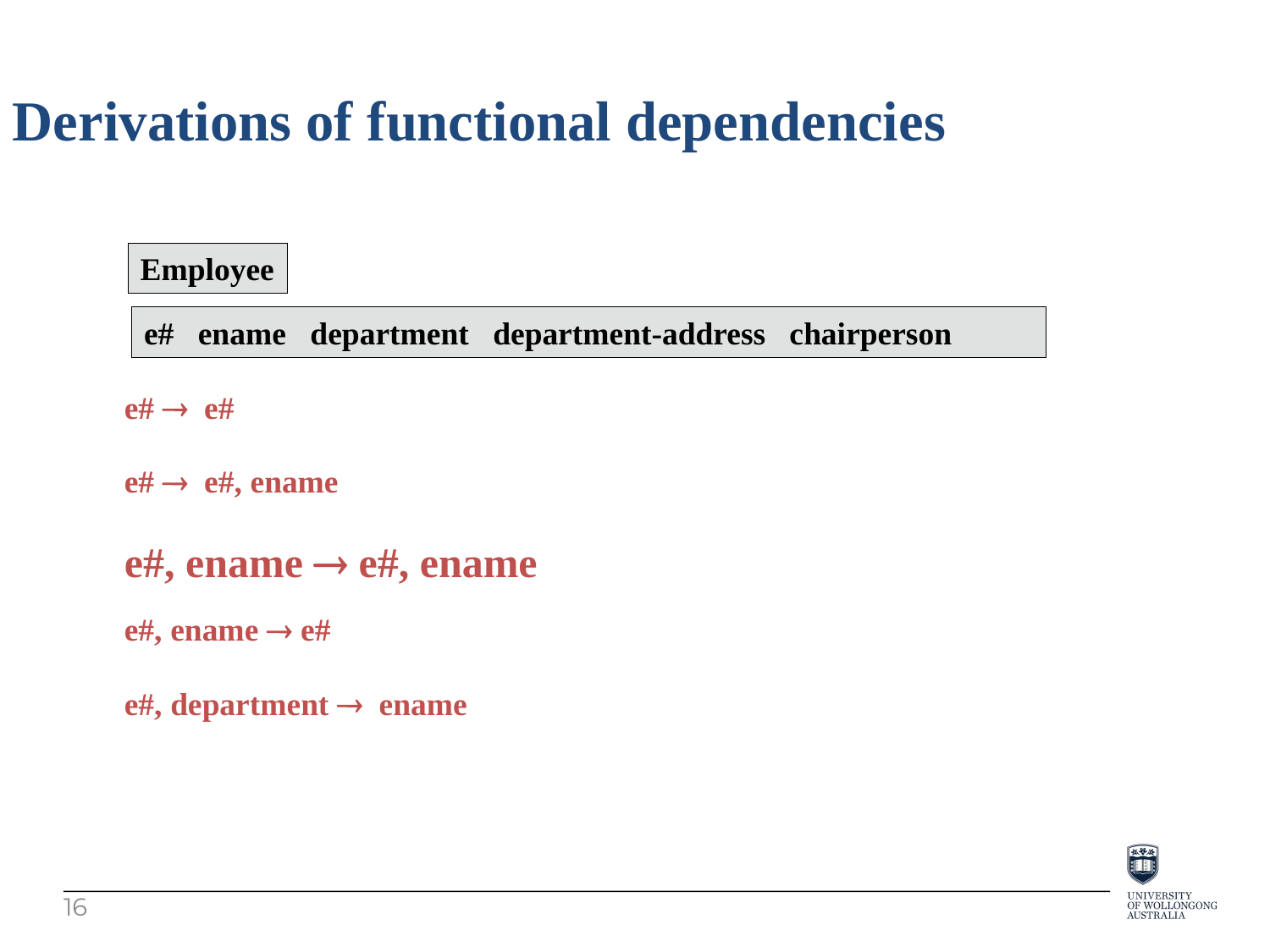

Derivations of functional dependencies
Employee
e#   ename   department   department-address   chairperson
e# →  e#
e# →  e#, ename
e#, ename → e#, ename
e#, ename → e#
e#, department →  ename
16